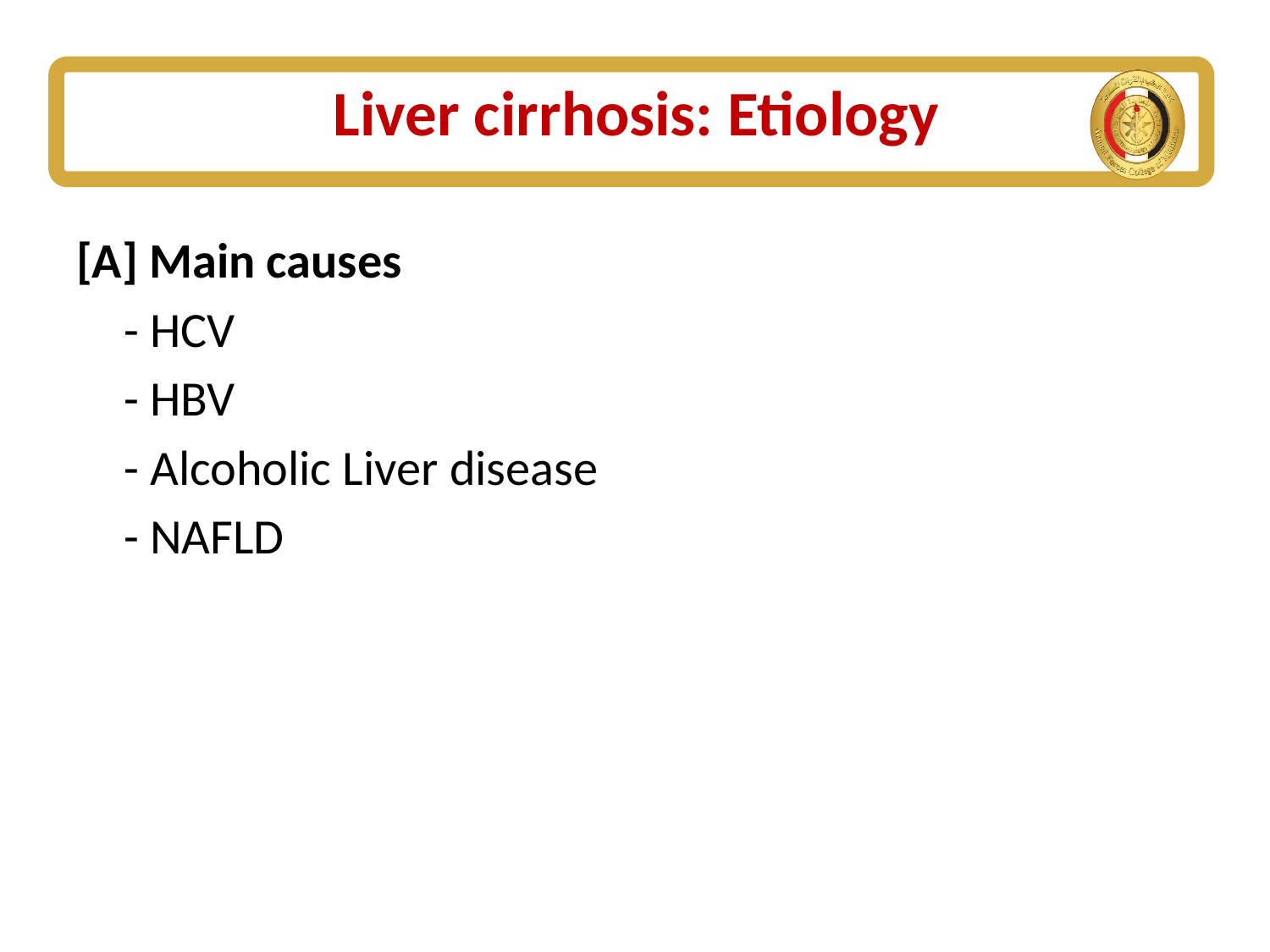

# Liver cirrhosis: Etiology
[A] Main causes
	- HCV
	- HBV
	- Alcoholic Liver disease
	- NAFLD